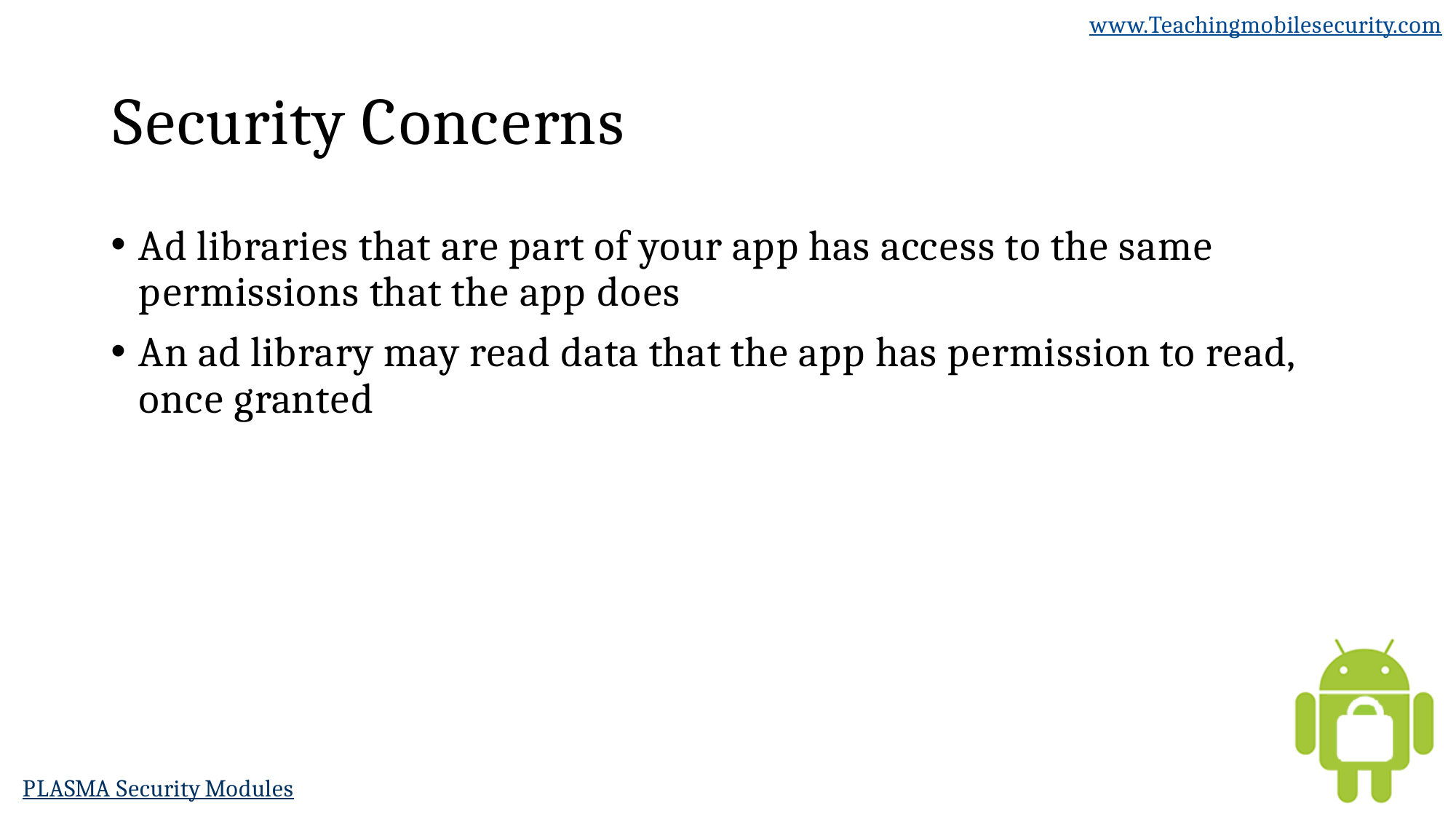

# Security Concerns
Ad libraries that are part of your app has access to the same permissions that the app does
An ad library may read data that the app has permission to read, once granted